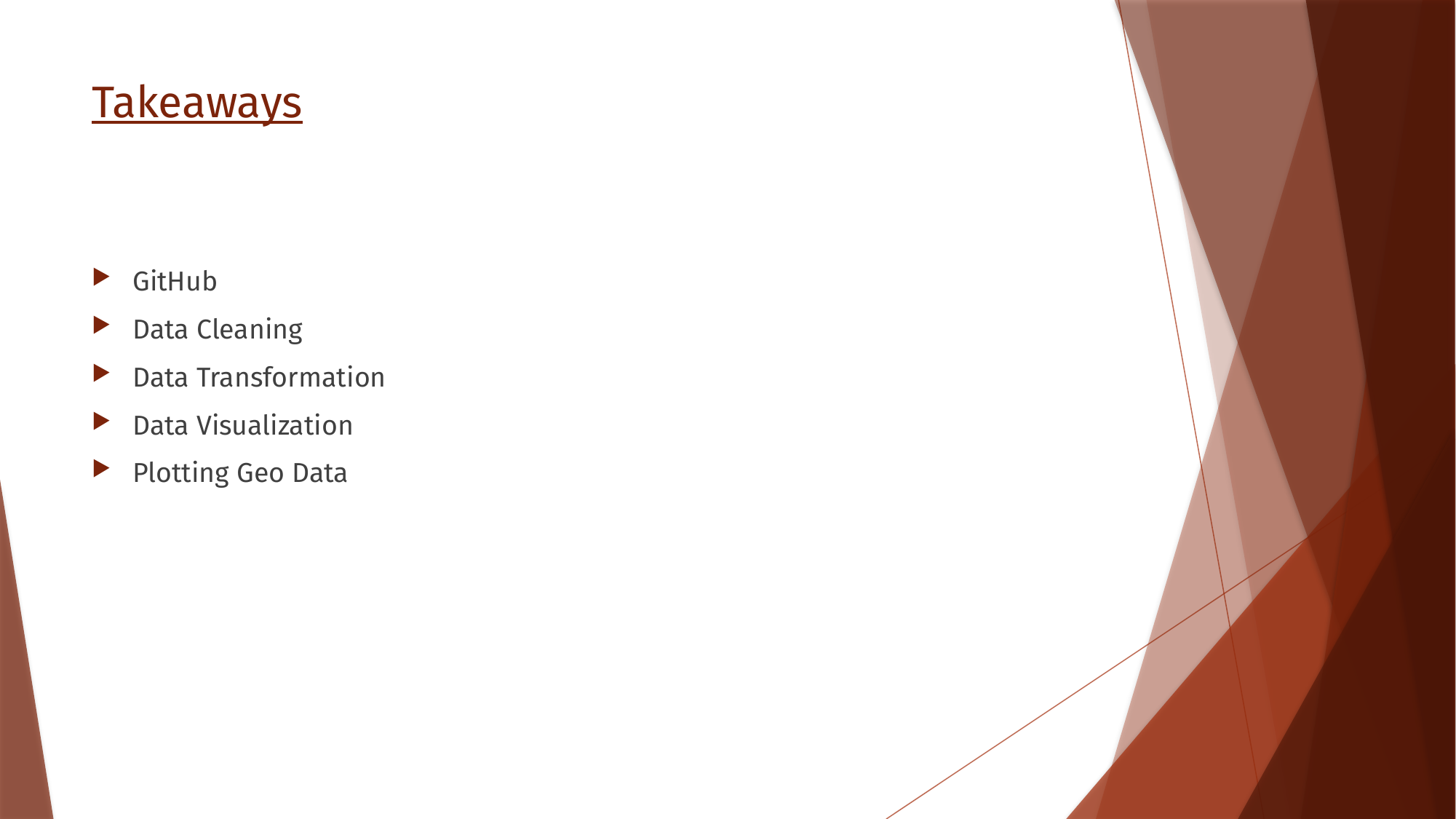

# Takeaways
GitHub
Data Cleaning
Data Transformation
Data Visualization
Plotting Geo Data